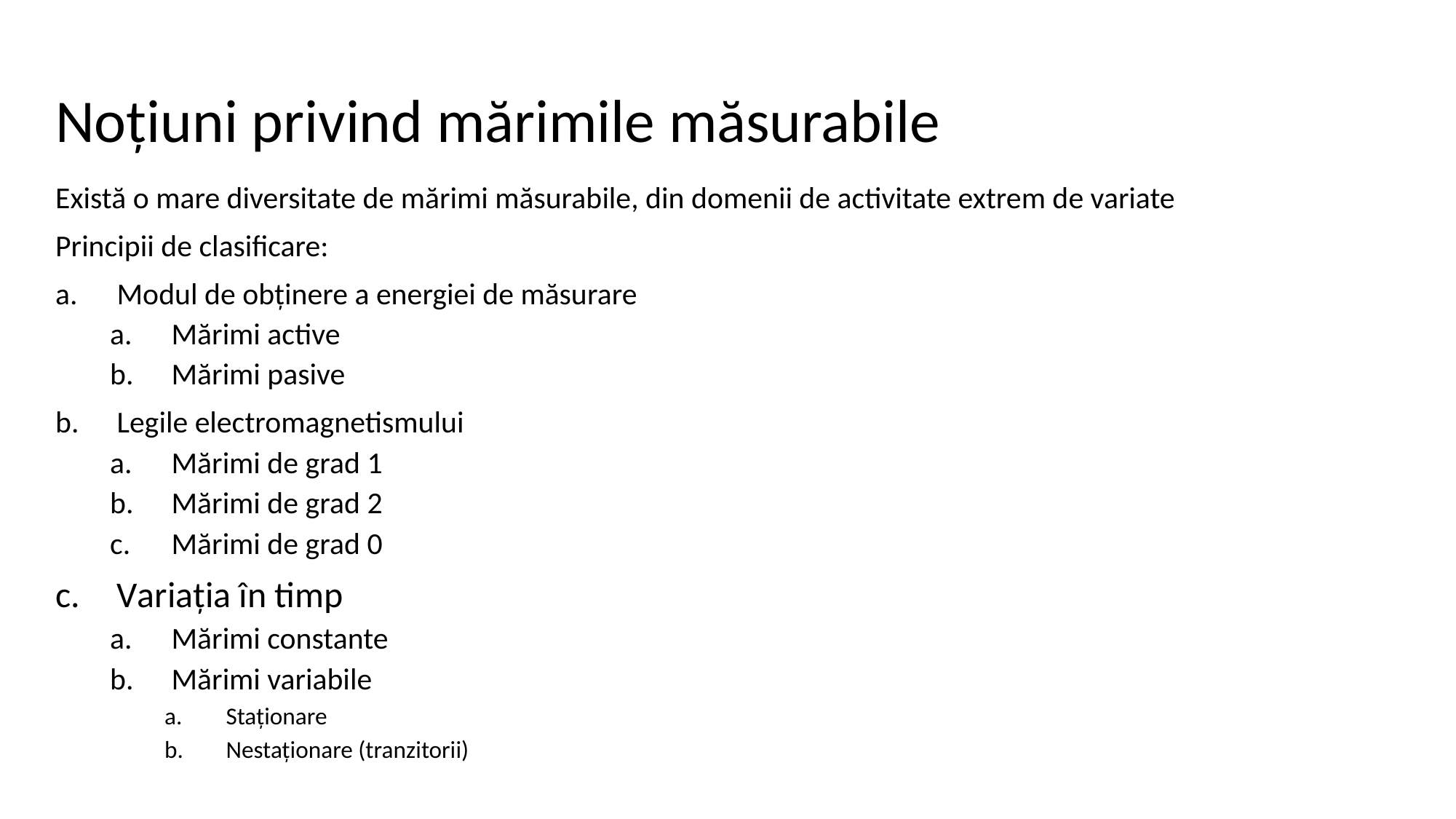

# Noțiuni privind mărimile măsurabile
Există o mare diversitate de mărimi măsurabile, din domenii de activitate extrem de variate
Principii de clasificare:
Modul de obținere a energiei de măsurare
Mărimi active
Mărimi pasive
Legile electromagnetismului
Mărimi de grad 1
Mărimi de grad 2
Mărimi de grad 0
Variația în timp
Mărimi constante
Mărimi variabile
Staționare
Nestaționare (tranzitorii)